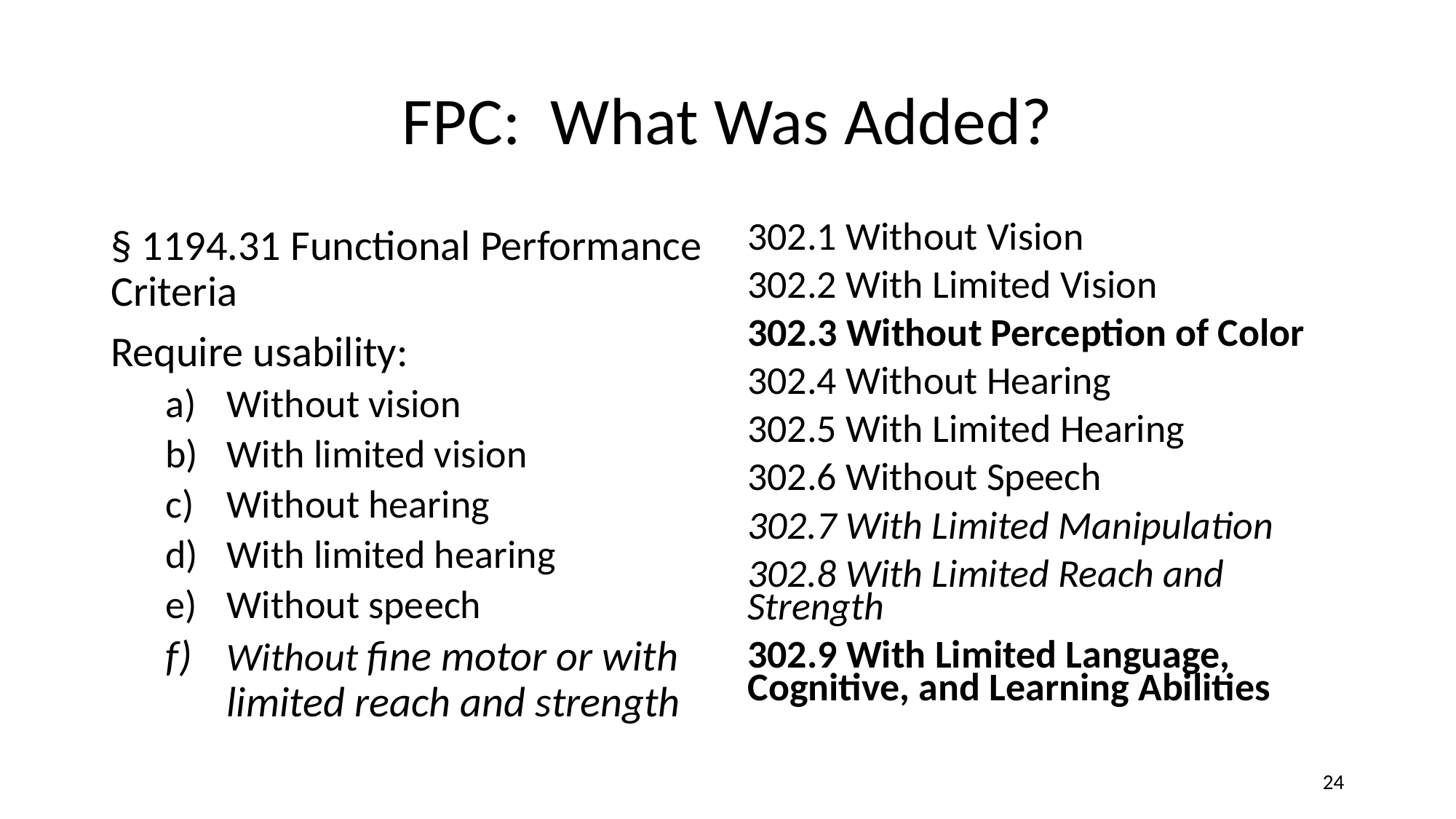

# FPC:  What Was Added?
§ 1194.31 Functional Performance Criteria
Require usability:
Without vision
With limited vision
Without hearing
With limited hearing
Without speech
Without fine motor or with  limited reach and strength
302.1 Without Vision
302.2 With Limited Vision
302.3 Without Perception of Color
302.4 Without Hearing
302.5 With Limited Hearing
302.6 Without Speech
302.7 With Limited Manipulation
302.8 With Limited Reach and Strength
302.9 With Limited Language, Cognitive, and Learning Abilities
24